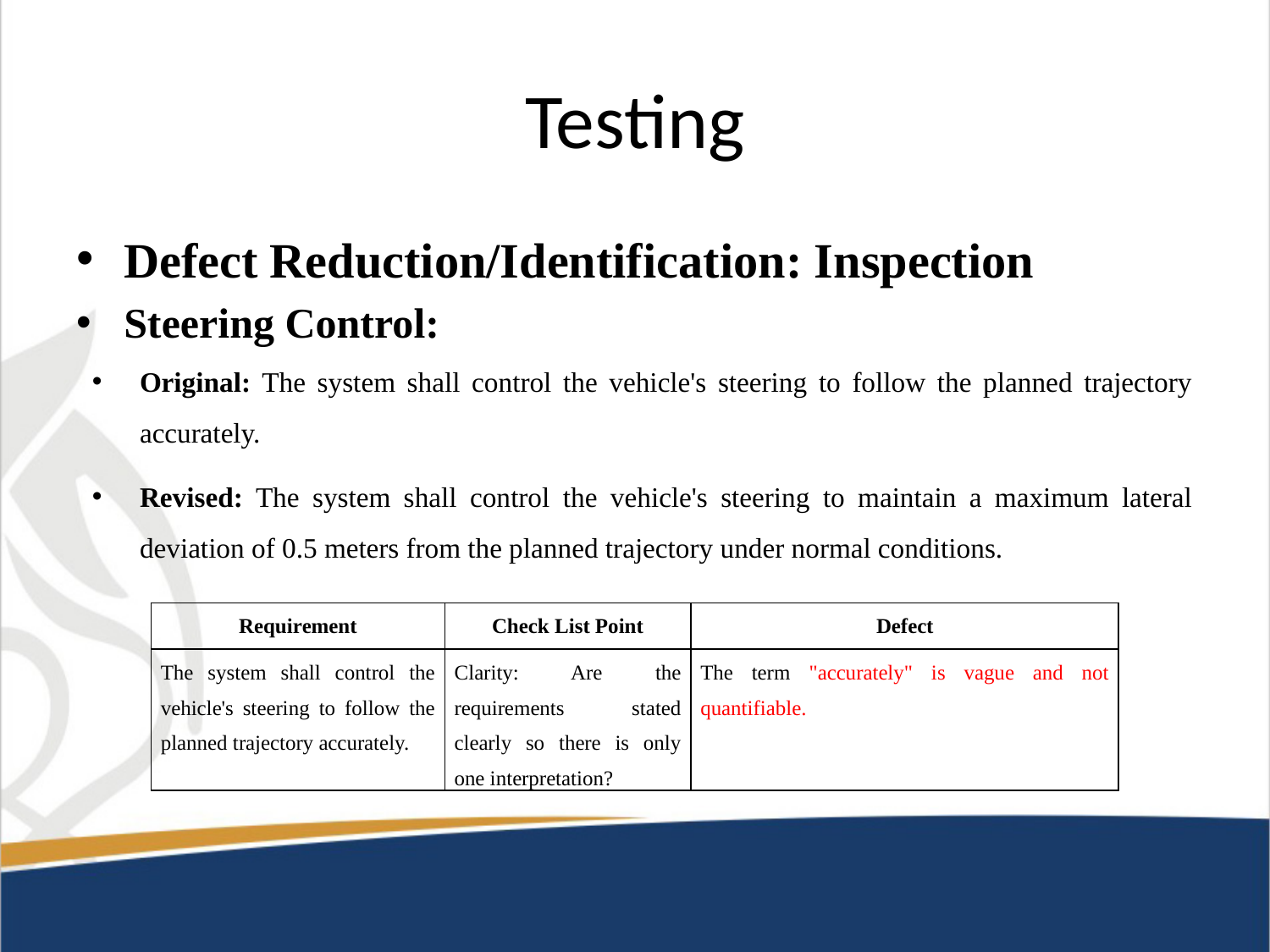

# Testing
Defect Reduction/Identification: Inspection
Steering Control:
Original: The system shall control the vehicle's steering to follow the planned trajectory accurately.
Revised: The system shall control the vehicle's steering to maintain a maximum lateral deviation of 0.5 meters from the planned trajectory under normal conditions.

| Requirement | Check List Point | Defect |
| --- | --- | --- |
| The system shall control the vehicle's steering to follow the planned trajectory accurately. | Clarity: Are the requirements stated clearly so there is only one interpretation? | The term "accurately" is vague and not quantifiable. |